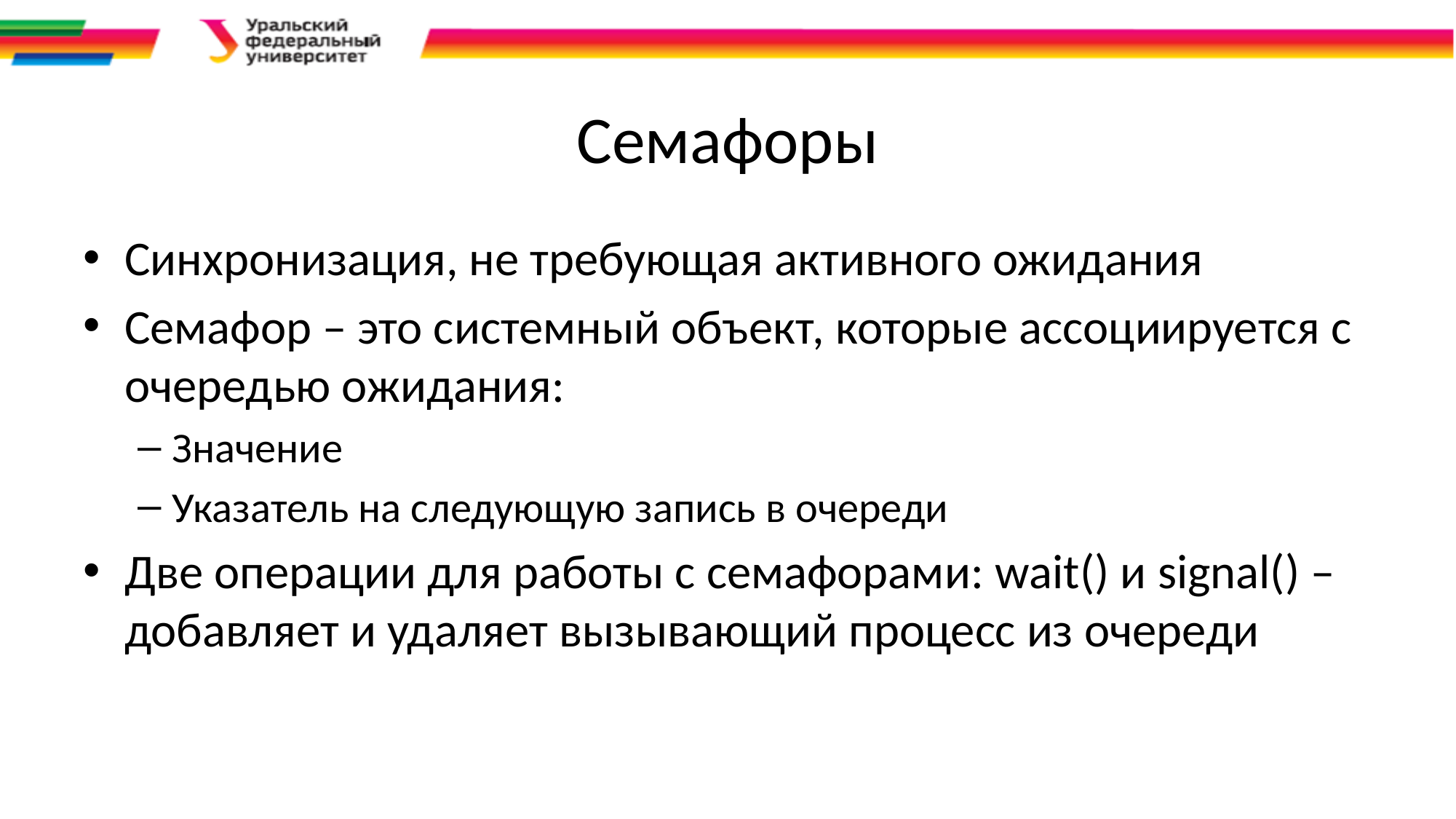

# Семафоры
Синхронизация, не требующая активного ожидания
Семафор – это системный объект, которые ассоциируется с очередью ожидания:
Значение
Указатель на следующую запись в очереди
Две операции для работы с семафорами: wait() и signal() – добавляет и удаляет вызывающий процесс из очереди